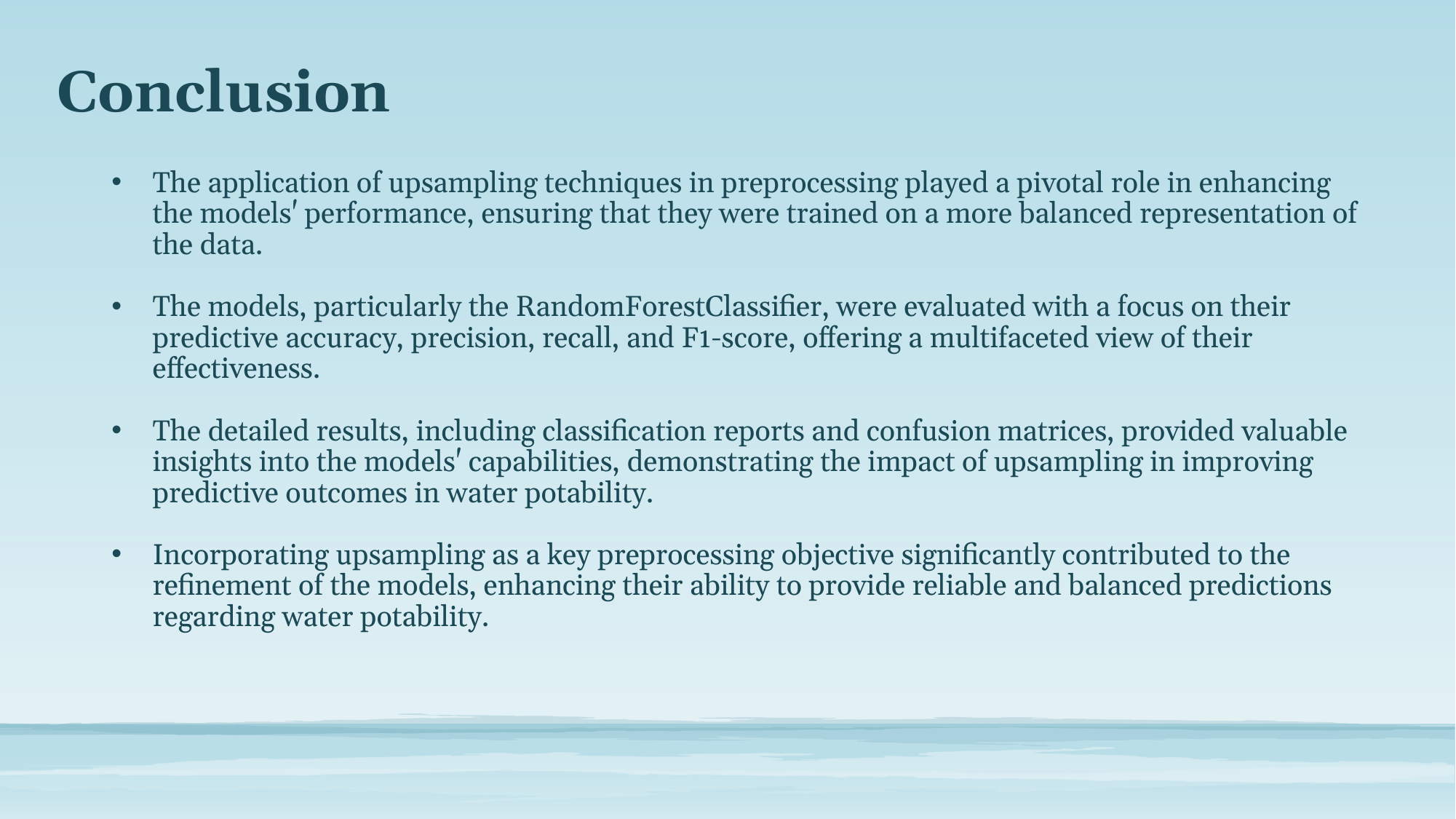

# Conclusion
The application of upsampling techniques in preprocessing played a pivotal role in enhancing the models' performance, ensuring that they were trained on a more balanced representation of the data.

The models, particularly the RandomForestClassifier, were evaluated with a focus on their predictive accuracy, precision, recall, and F1-score, offering a multifaceted view of their effectiveness.

The detailed results, including classification reports and confusion matrices, provided valuable insights into the models' capabilities, demonstrating the impact of upsampling in improving predictive outcomes in water potability.

Incorporating upsampling as a key preprocessing objective significantly contributed to the refinement of the models, enhancing their ability to provide reliable and balanced predictions regarding water potability.